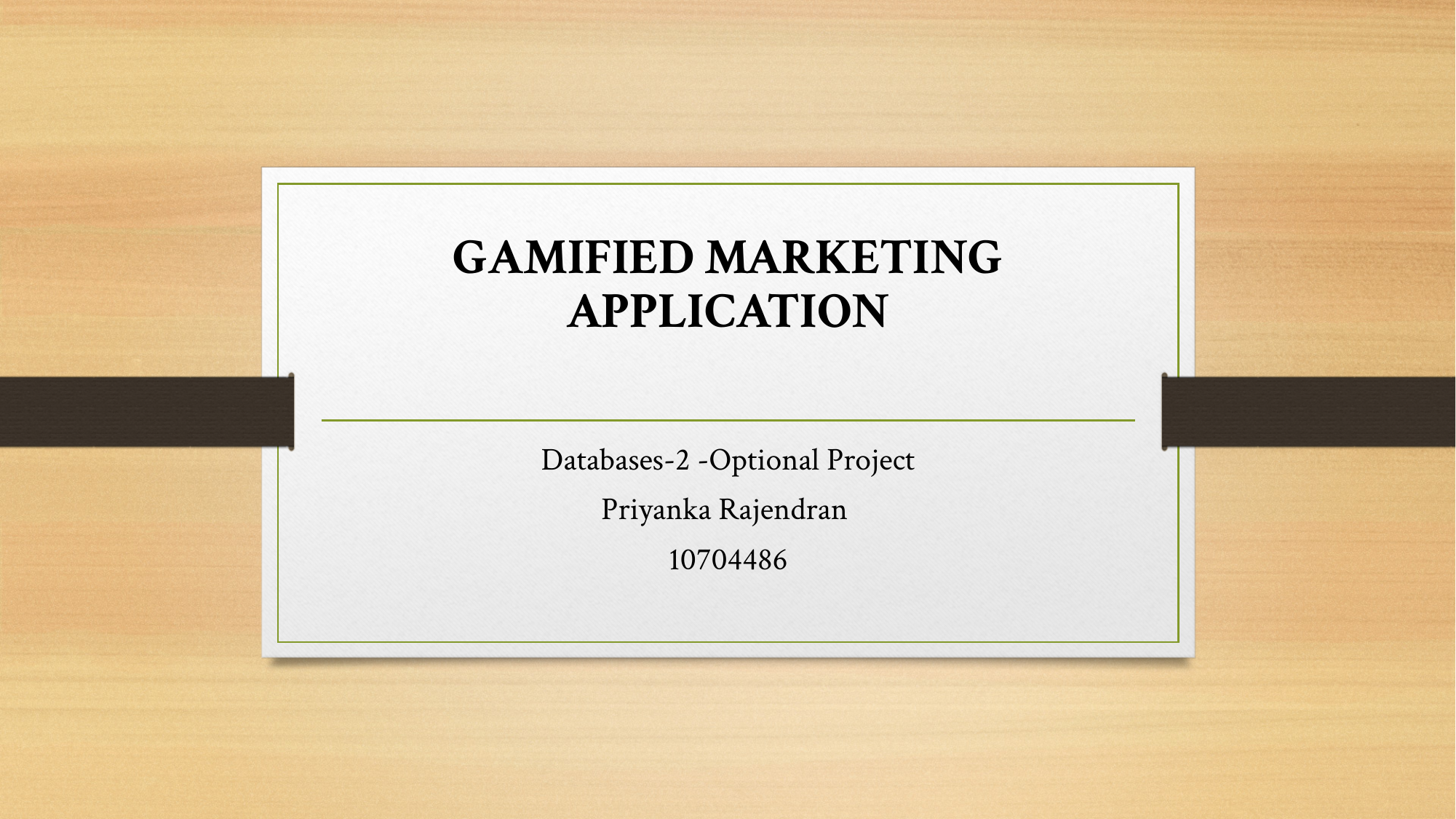

# GAMIFIED MARKETING APPLICATION
Databases-2 -Optional Project
Priyanka Rajendran
10704486